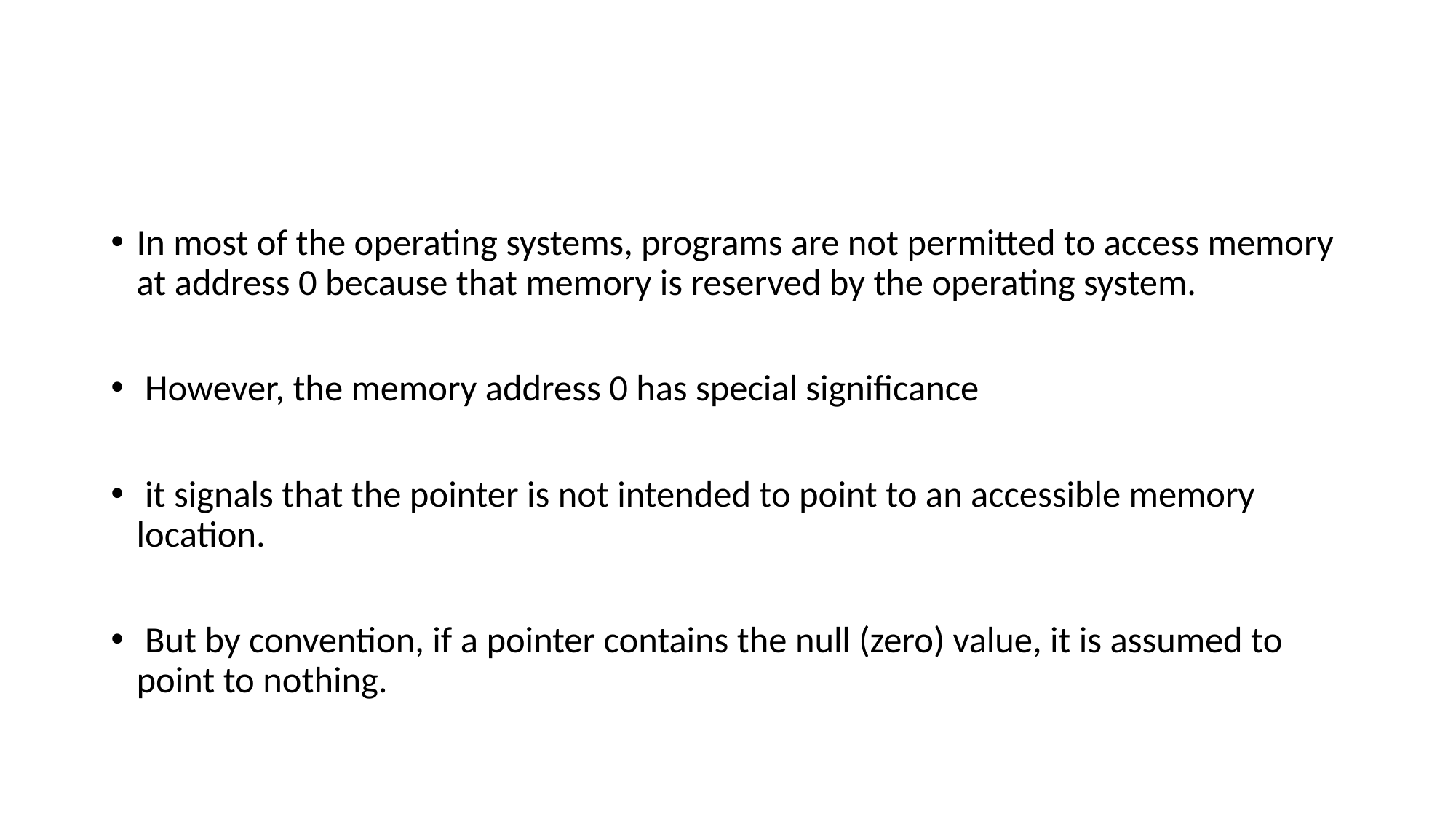

In most of the operating systems, programs are not permitted to access memory at address 0 because that memory is reserved by the operating system.

 However, the memory address 0 has special significance

 it signals that the pointer is not intended to point to an accessible memory location.

 But by convention, if a pointer contains the null (zero) value, it is assumed to point to nothing.